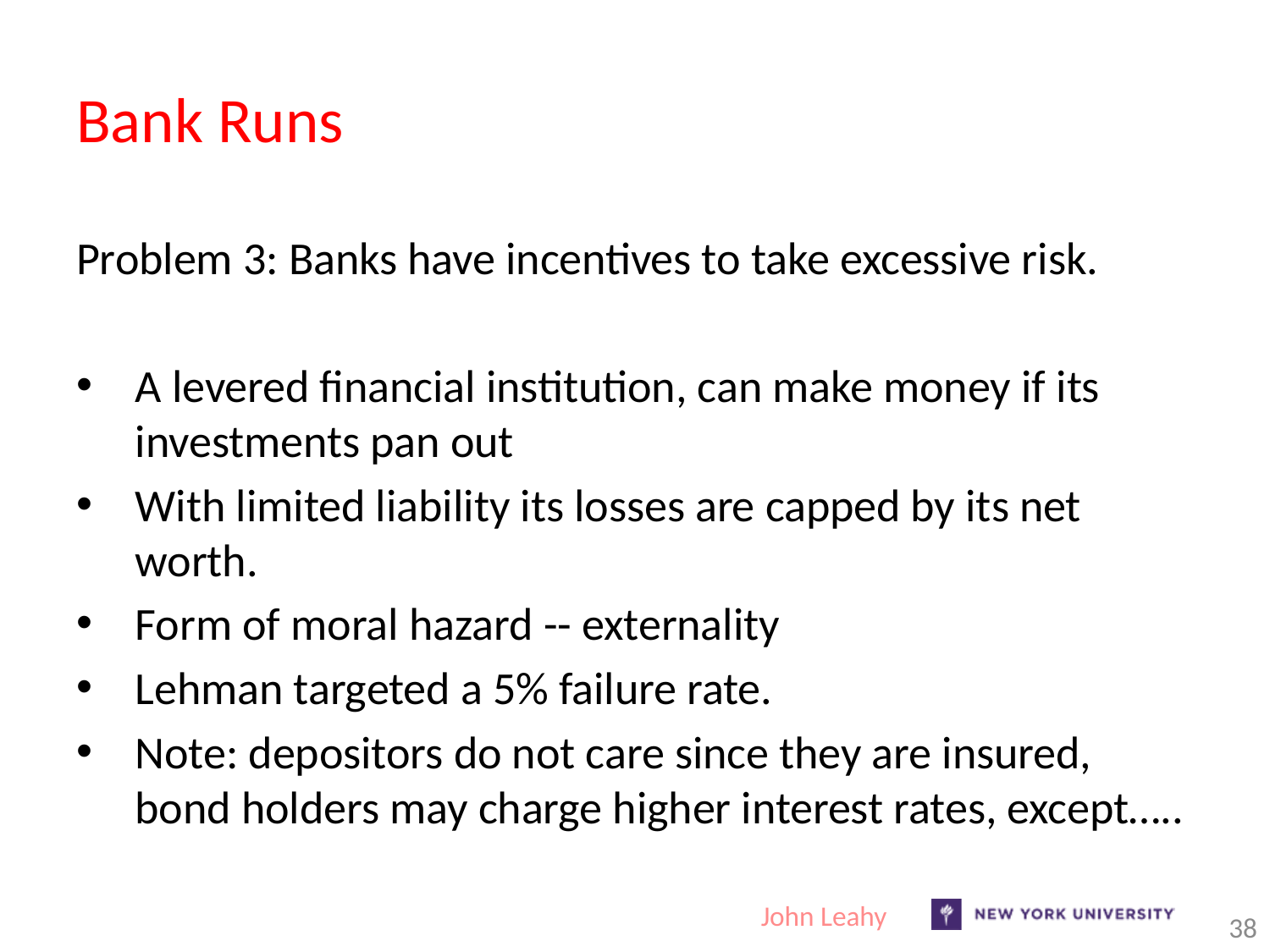

# Bank Runs
Problem 3: Banks have incentives to take excessive risk.

A levered financial institution, can make money if its investments pan out
With limited liability its losses are capped by its net worth.
Form of moral hazard -- externality
Lehman targeted a 5% failure rate.
Note: depositors do not care since they are insured, bond holders may charge higher interest rates, except…..

John Leahy
38